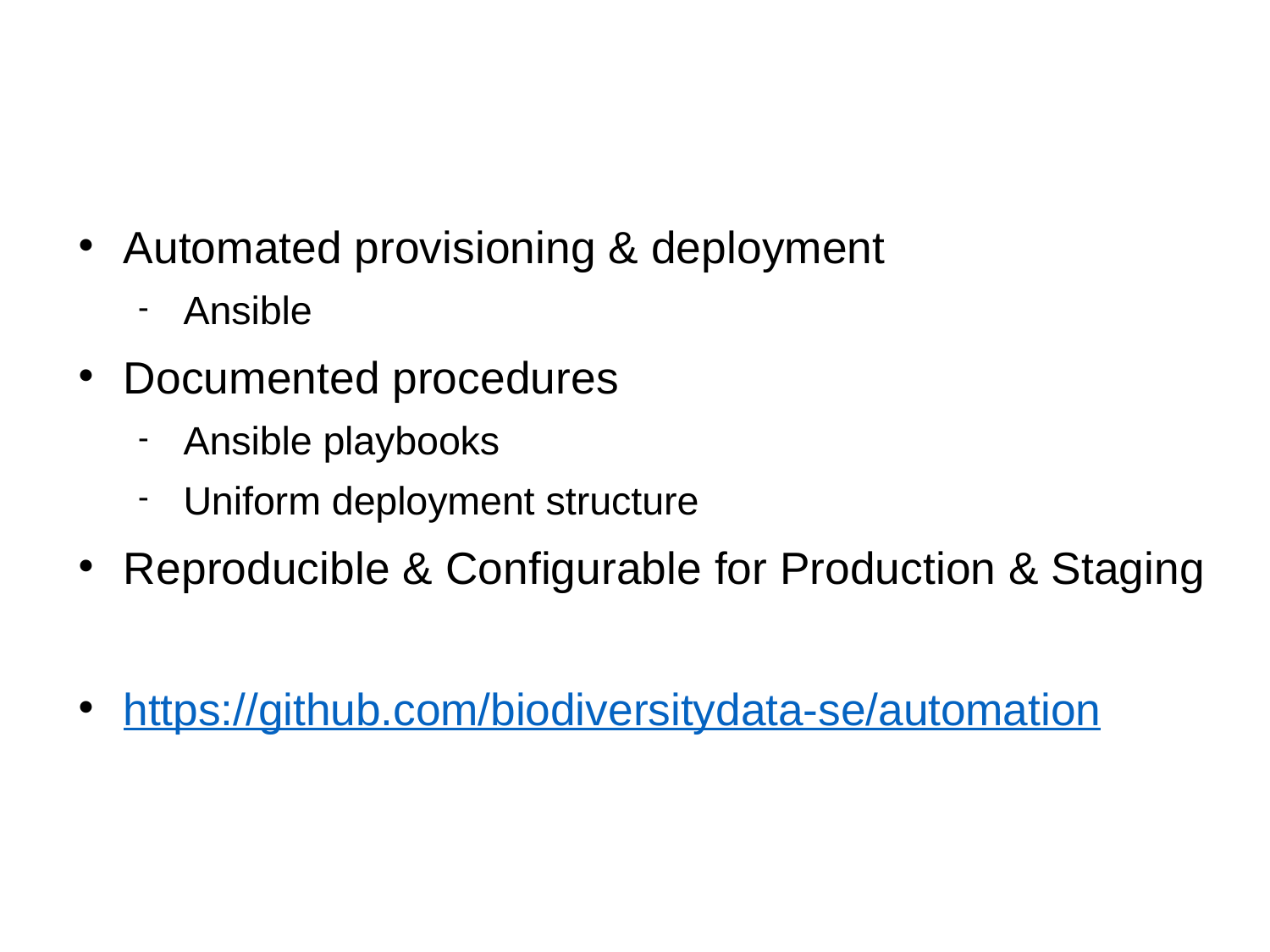

#
Automated provisioning & deployment
Ansible
Documented procedures
Ansible playbooks
Uniform deployment structure
Reproducible & Configurable for Production & Staging

https://github.com/biodiversitydata-se/automation